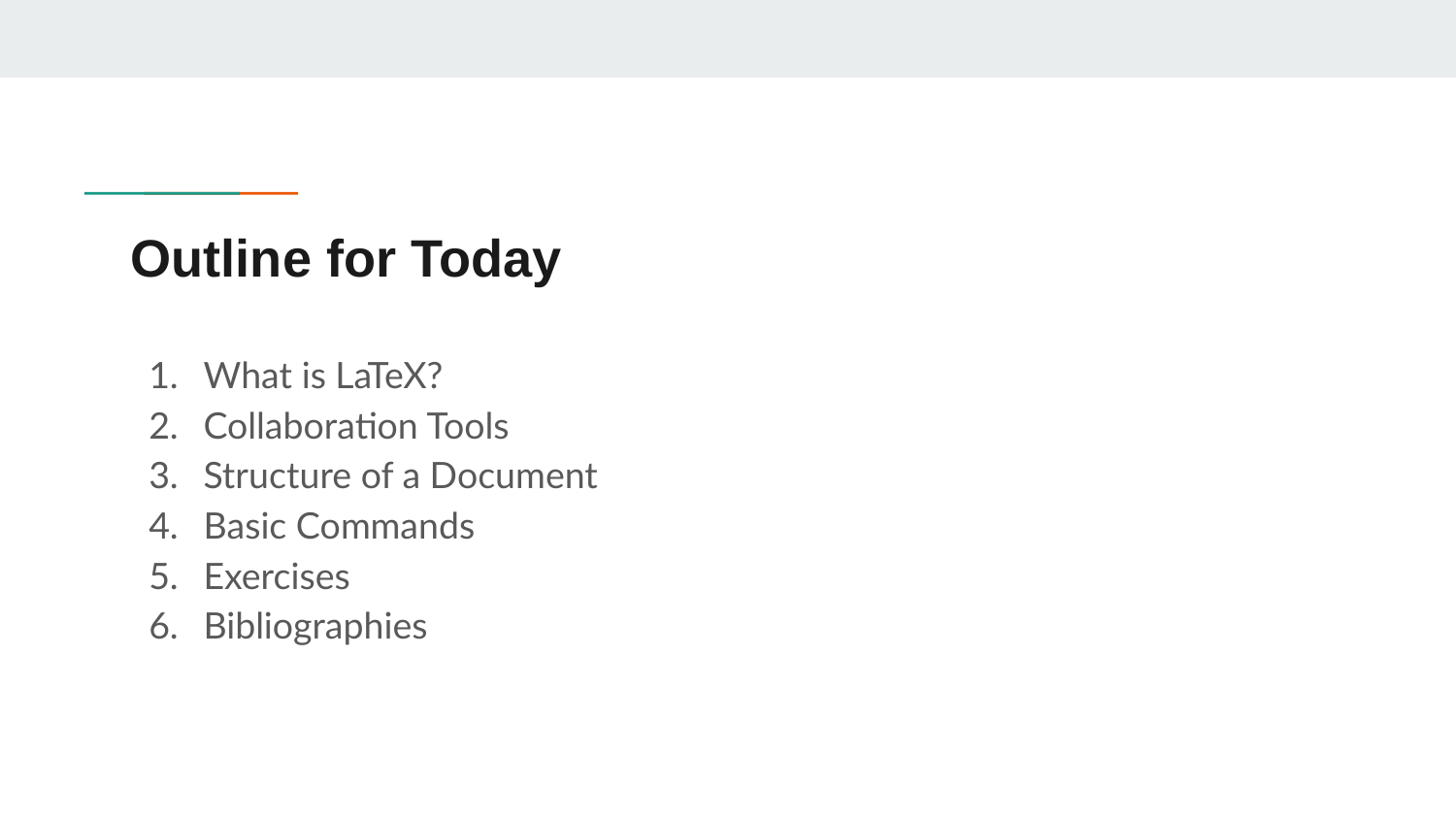

# Outline for Today
What is LaTeX?
Collaboration Tools
Structure of a Document
Basic Commands
Exercises
Bibliographies